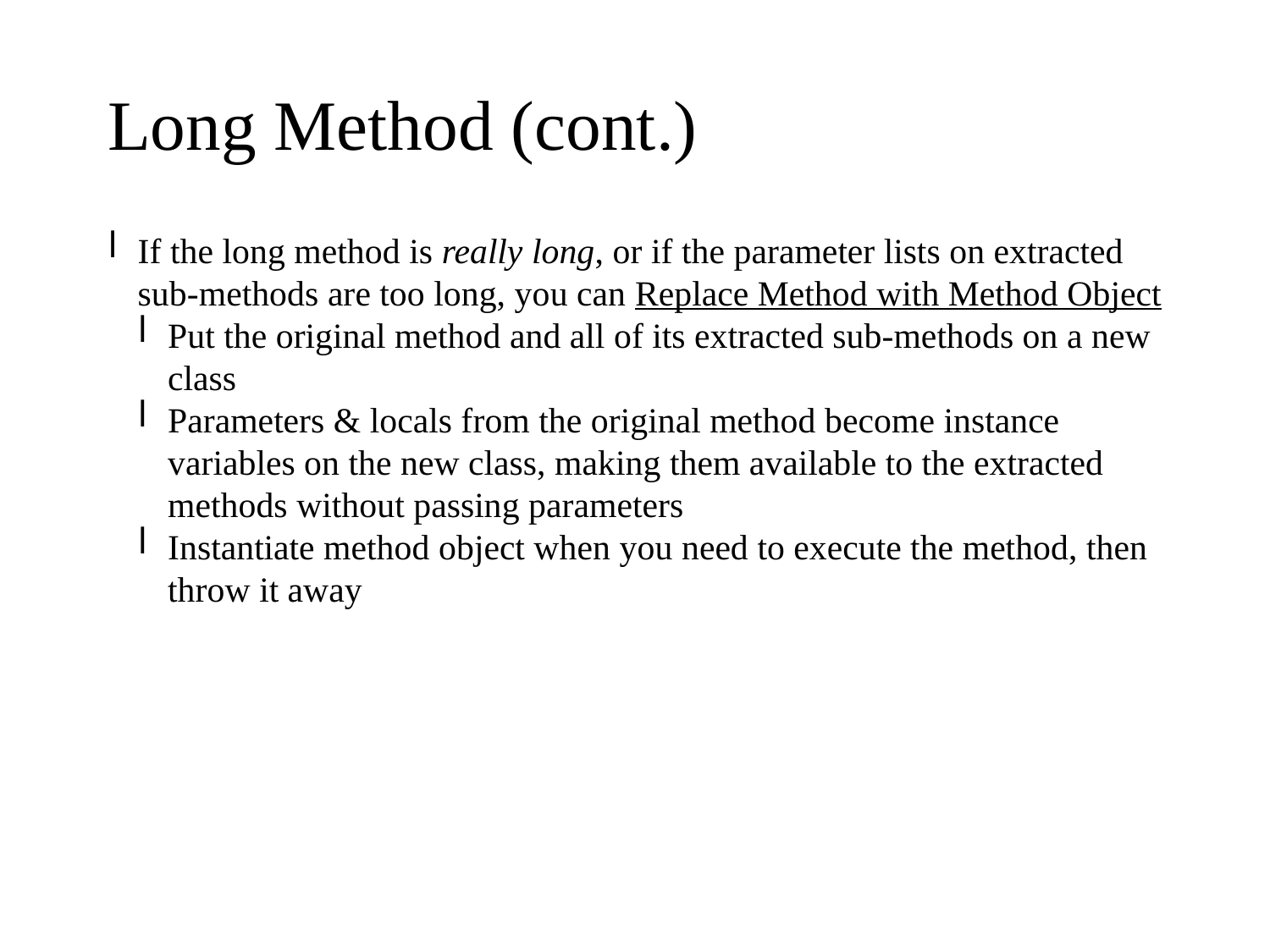

Long Method (cont.)
If the long method is really long, or if the parameter lists on extracted sub-methods are too long, you can Replace Method with Method Object
Put the original method and all of its extracted sub-methods on a new class
Parameters & locals from the original method become instance variables on the new class, making them available to the extracted methods without passing parameters
Instantiate method object when you need to execute the method, then throw it away